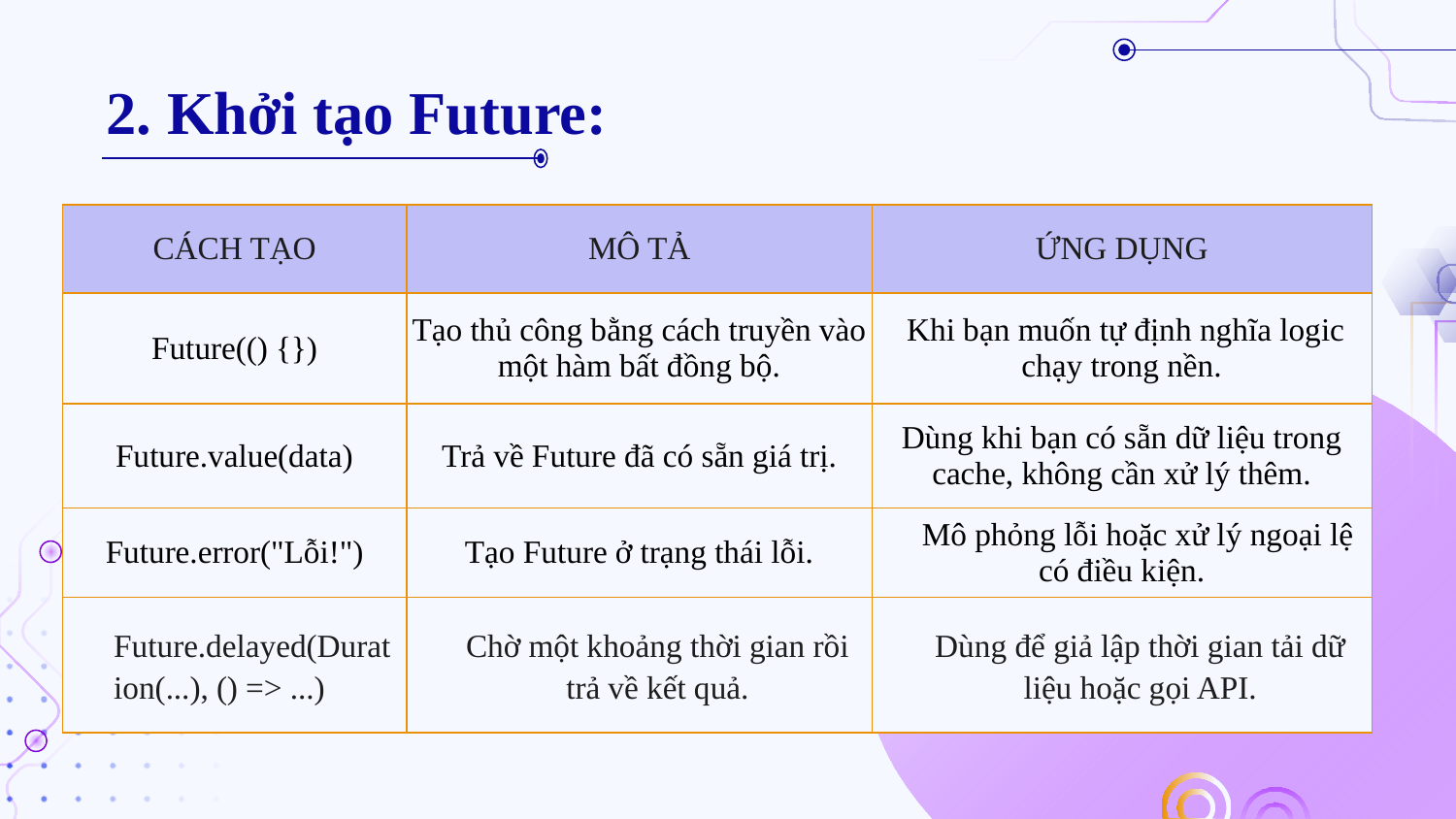

# 2. Khởi tạo Future:

| CÁCH TẠO | MÔ TẢ | ỨNG DỤNG |
| --- | --- | --- |
| Future(() {}) | Tạo thủ công bằng cách truyền vào một hàm bất đồng bộ. | Khi bạn muốn tự định nghĩa logic chạy trong nền. |
| Future.value(data) | Trả về Future đã có sẵn giá trị. | Dùng khi bạn có sẵn dữ liệu trong cache, không cần xử lý thêm. |
| Future.error("Lỗi!") | Tạo Future ở trạng thái lỗi. | Mô phỏng lỗi hoặc xử lý ngoại lệ có điều kiện. |
| Future.delayed(Duration(...), () => ...) | Chờ một khoảng thời gian rồi trả về kết quả. | Dùng để giả lập thời gian tải dữ liệu hoặc gọi API. |